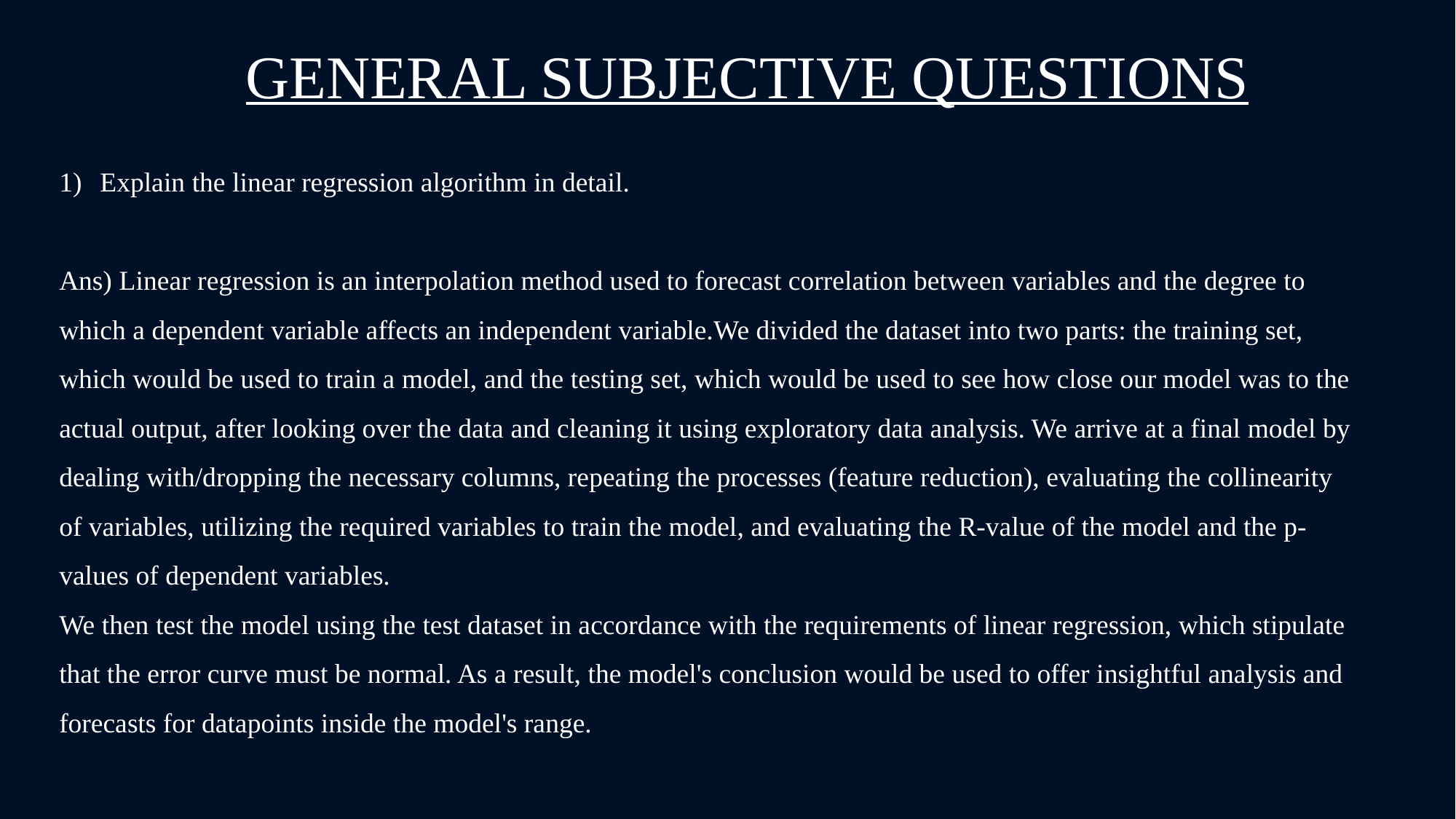

GENERAL SUBJECTIVE QUESTIONS
Explain the linear regression algorithm in detail.

Ans) Linear regression is an interpolation method used to forecast correlation between variables and the degree to which a dependent variable affects an independent variable.We divided the dataset into two parts: the training set, which would be used to train a model, and the testing set, which would be used to see how close our model was to the actual output, after looking over the data and cleaning it using exploratory data analysis. We arrive at a final model by dealing with/dropping the necessary columns, repeating the processes (feature reduction), evaluating the collinearity of variables, utilizing the required variables to train the model, and evaluating the R-value of the model and the p-values of dependent variables.
We then test the model using the test dataset in accordance with the requirements of linear regression, which stipulate that the error curve must be normal. As a result, the model's conclusion would be used to offer insightful analysis and forecasts for datapoints inside the model's range.